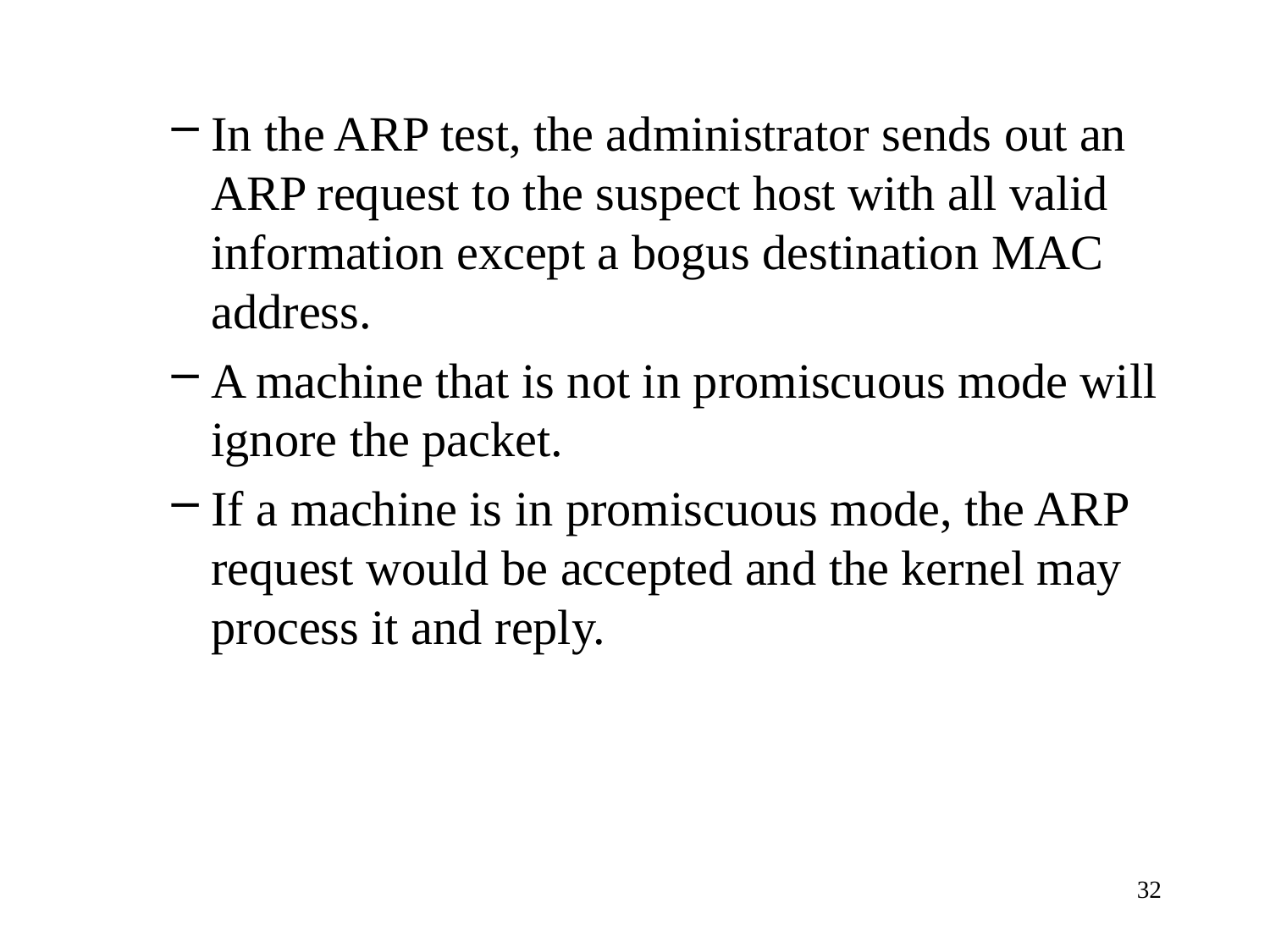

In the ARP test, the administrator sends out an ARP request to the suspect host with all valid information except a bogus destination MAC address.
A machine that is not in promiscuous mode will ignore the packet.
If a machine is in promiscuous mode, the ARP request would be accepted and the kernel may process it and reply.

32